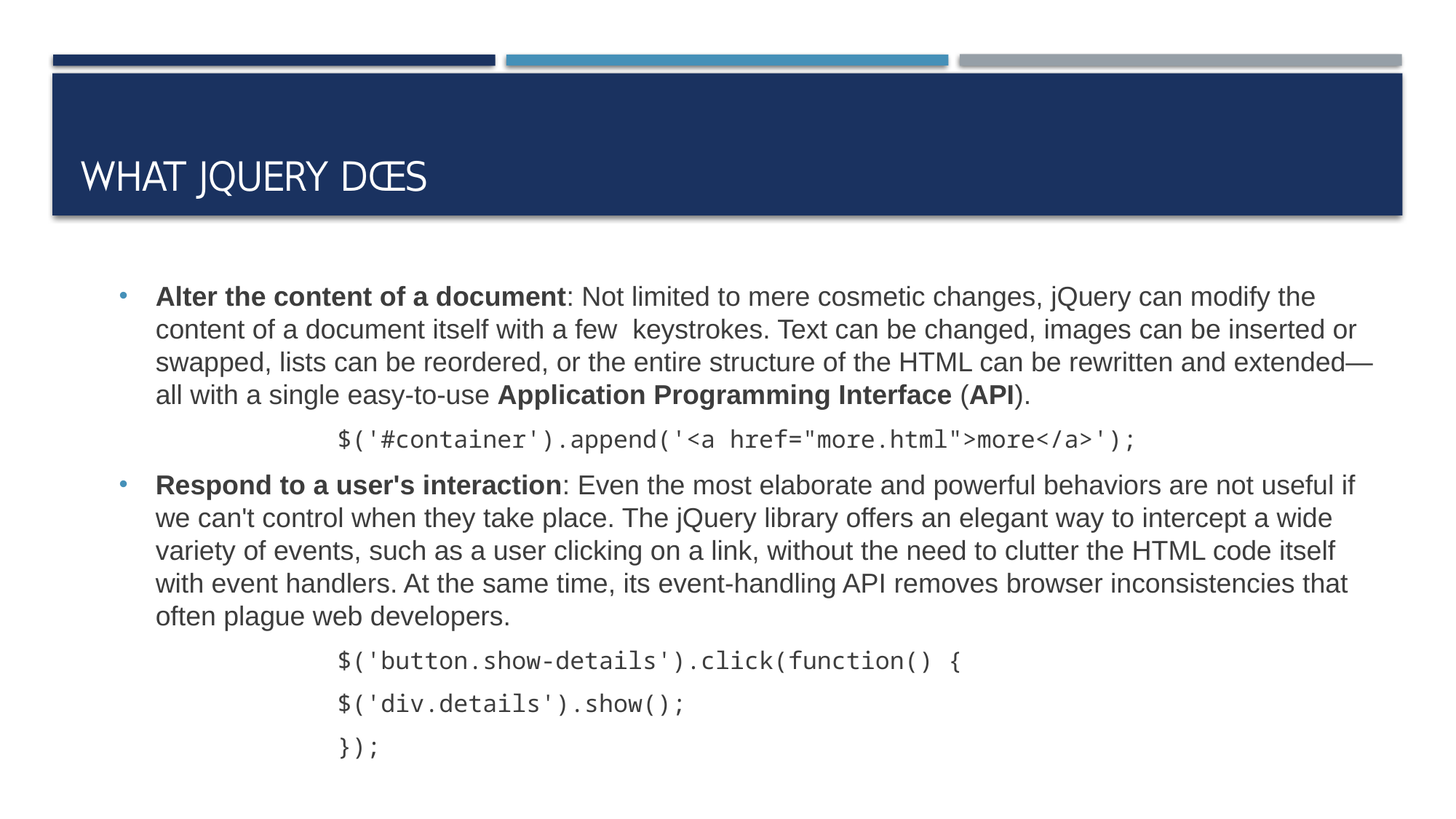

# What jQuery does
Alter the content of a document: Not limited to mere cosmetic changes, jQuery can modify the content of a document itself with a few  keystrokes. Text can be changed, images can be inserted or swapped, lists can be reordered, or the entire structure of the HTML can be rewritten and extended—all with a single easy-to-use Application Programming Interface (API).
		$('#container').append('<a href="more.html">more</a>');
Respond to a user's interaction: Even the most elaborate and powerful behaviors are not useful if we can't control when they take place. The jQuery library offers an elegant way to intercept a wide variety of events, such as a user clicking on a link, without the need to clutter the HTML code itself with event handlers. At the same time, its event-handling API removes browser inconsistencies that often plague web developers.
		$('button.show-details').click(function() {
		$('div.details').show();
		});